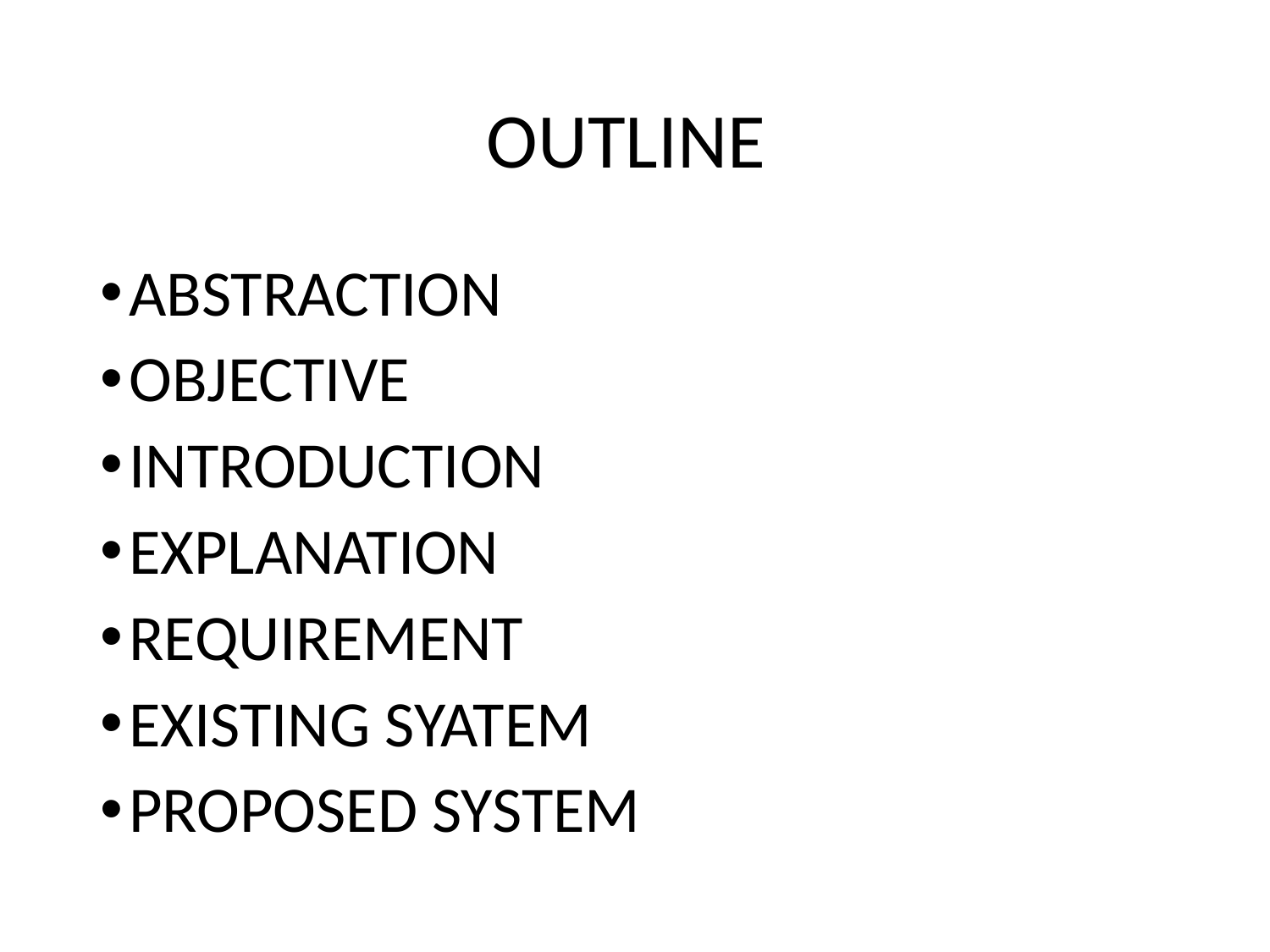

# OUTLINE
ABSTRACTION
OBJECTIVE
INTRODUCTION
EXPLANATION
REQUIREMENT
EXISTING SYATEM
PROPOSED SYSTEM